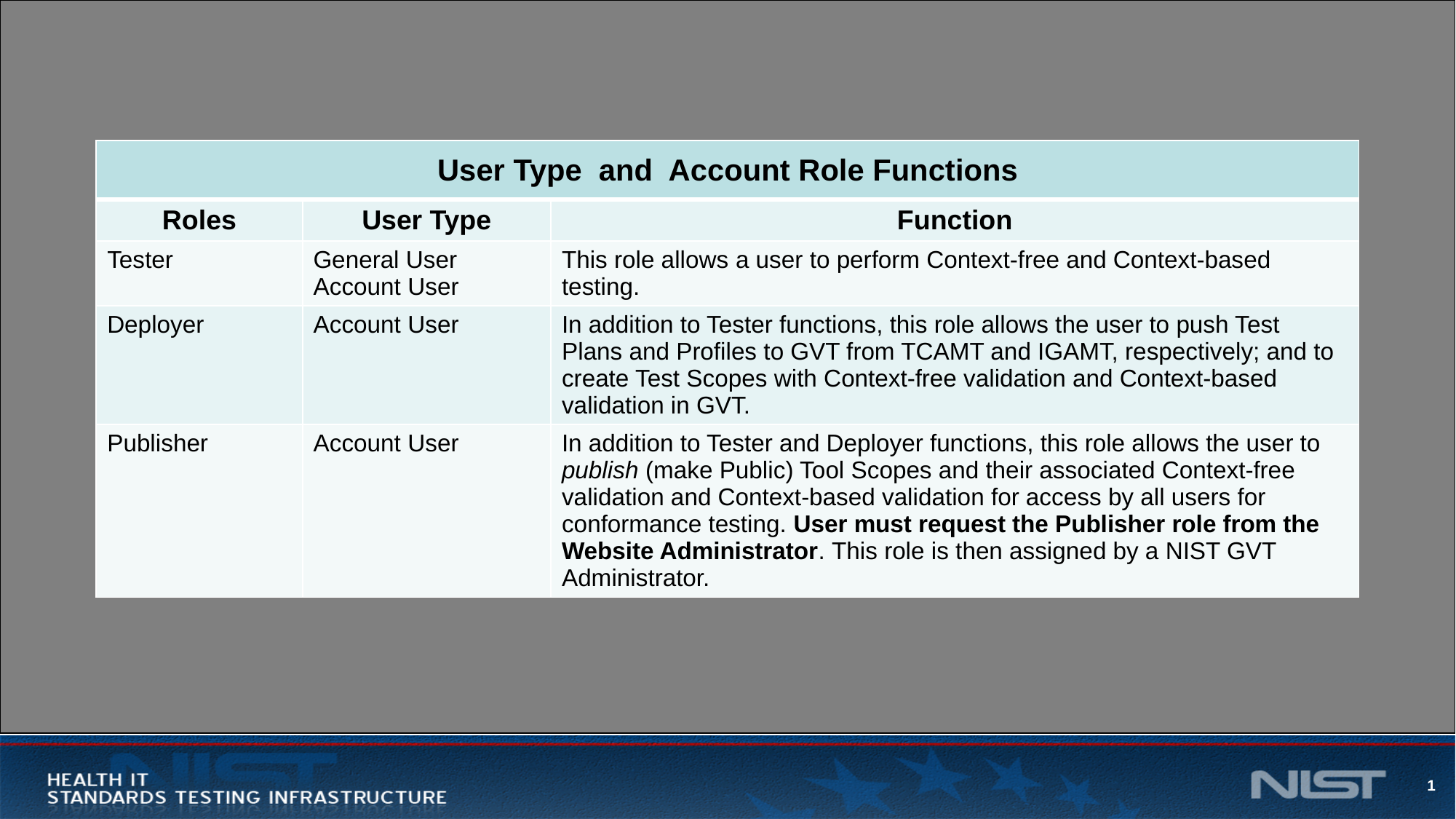

| User Type and Account Role Functions |  |  |
| --- | --- | --- |
| Roles | User Type | Function |
| Tester | General User Account User | This role allows a user to perform Context-free and Context-based testing. |
| Deployer | Account User | In addition to Tester functions, this role allows the user to push Test Plans and Profiles to GVT from TCAMT and IGAMT, respectively; and to create Test Scopes with Context-free validation and Context-based validation in GVT. |
| Publisher | Account User | In addition to Tester and Deployer functions, this role allows the user to publish (make Public) Tool Scopes and their associated Context-free validation and Context-based validation for access by all users for conformance testing. User must request the Publisher role from the Website Administrator. This role is then assigned by a NIST GVT Administrator. |